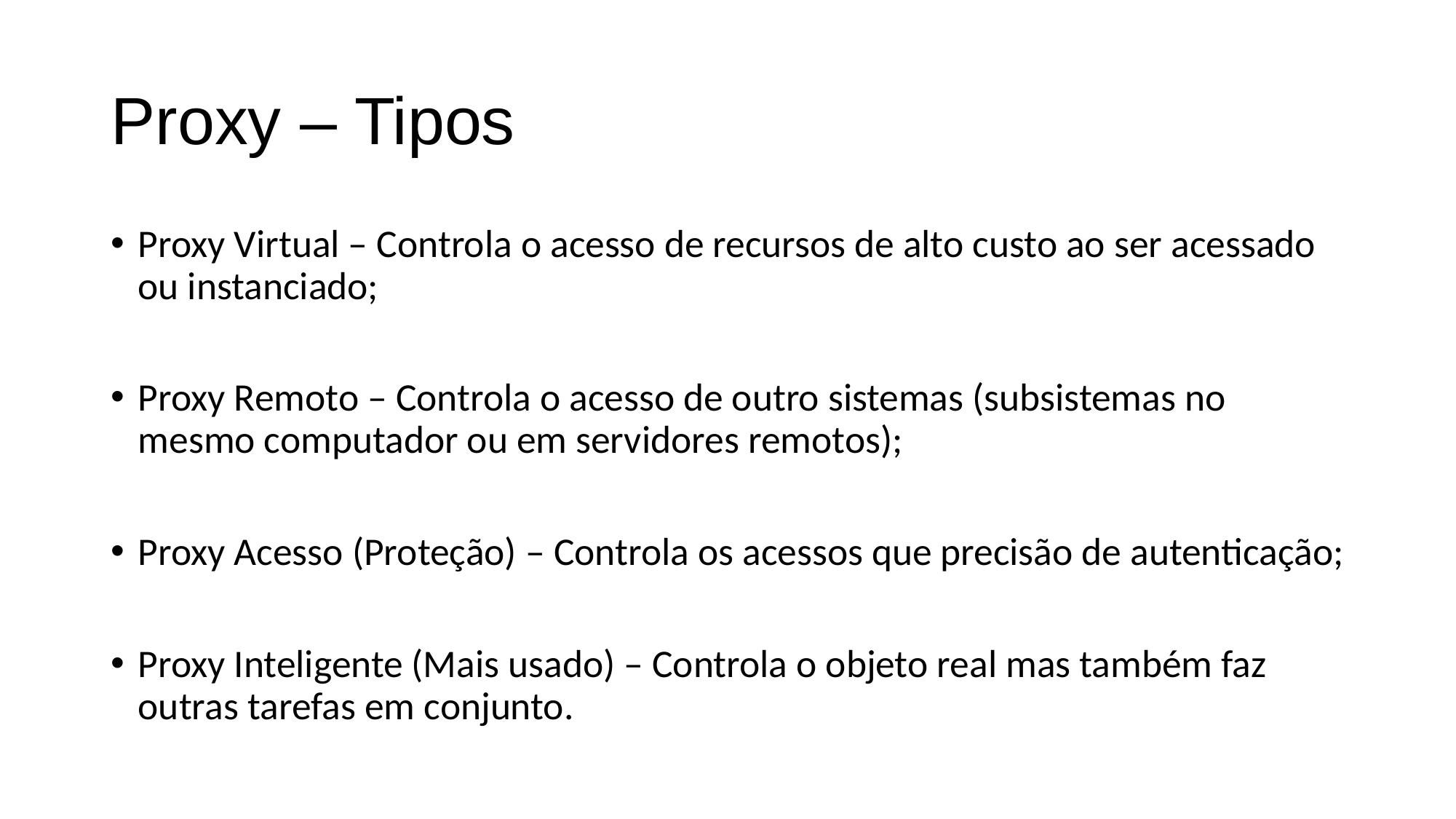

# Proxy – Tipos
Proxy Virtual – Controla o acesso de recursos de alto custo ao ser acessado ou instanciado;

Proxy Remoto – Controla o acesso de outro sistemas (subsistemas no mesmo computador ou em servidores remotos);

Proxy Acesso (Proteção) – Controla os acessos que precisão de autenticação;

Proxy Inteligente (Mais usado) – Controla o objeto real mas também faz outras tarefas em conjunto.